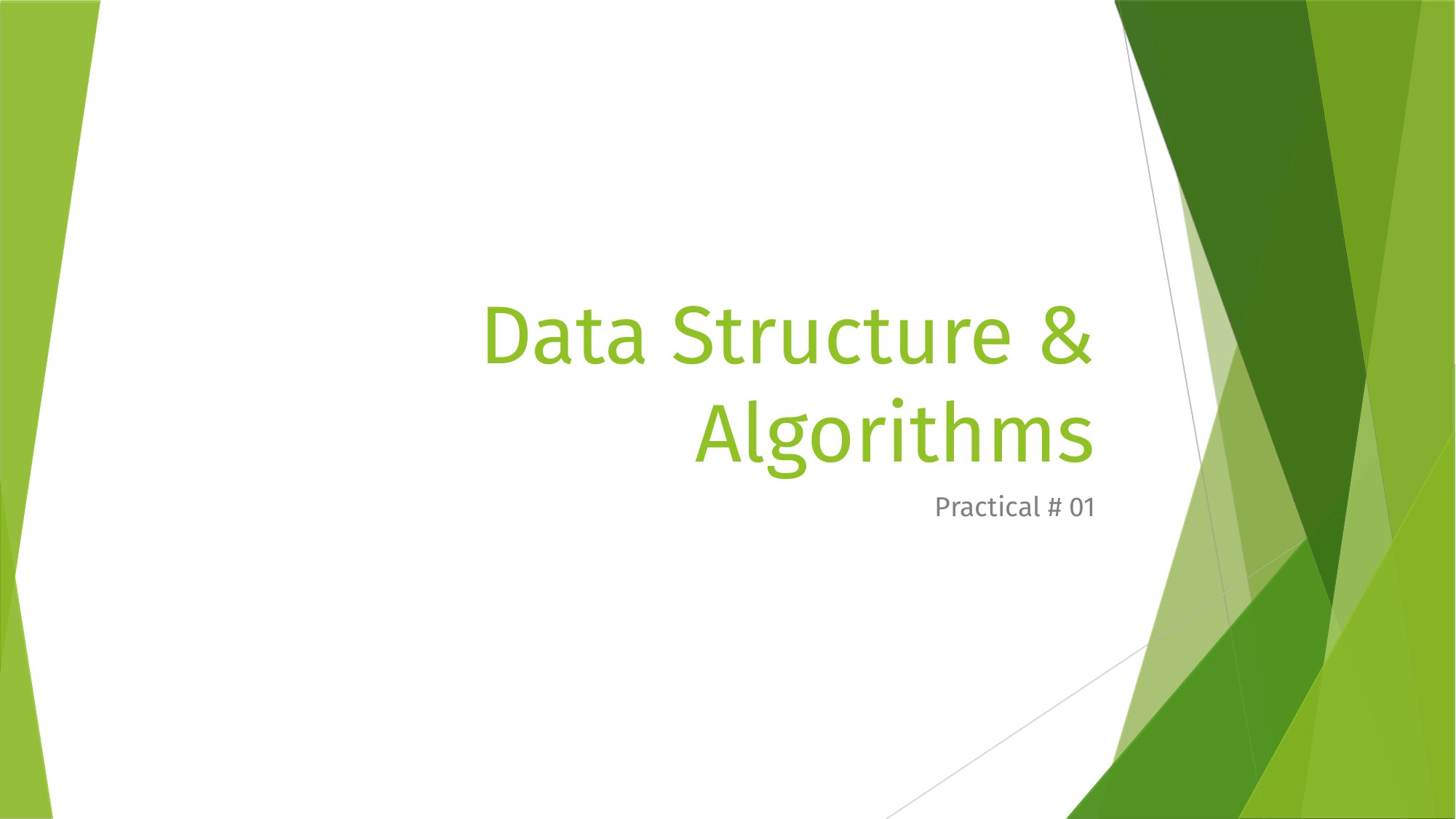

Data Structure & Algorithms
Practical # 01